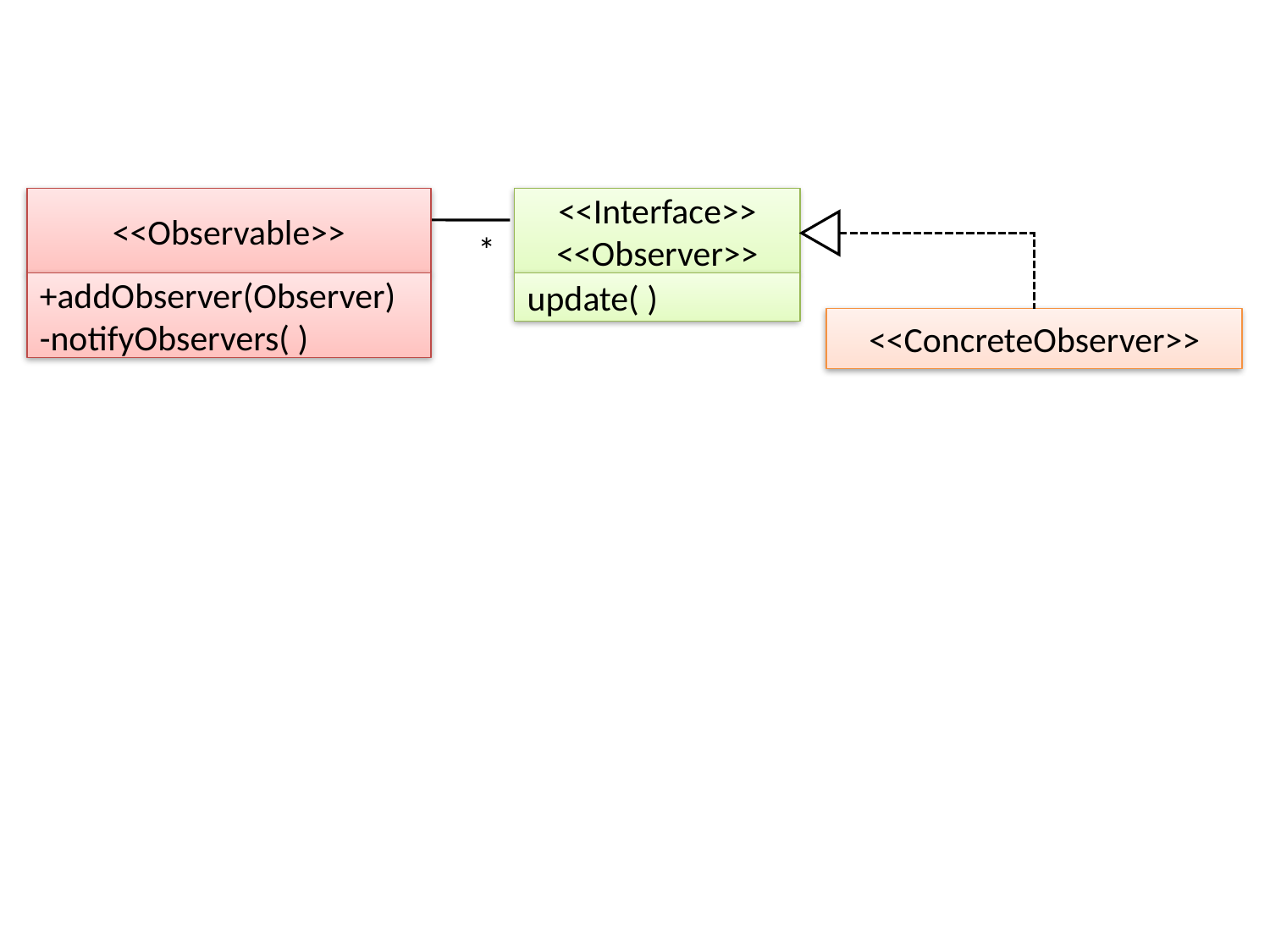

<<Observable>>
<<Interface>>
<<Observer>>

*
+addObserver(Observer)
-notifyObservers( )
update( )
<<ConcreteObserver>>